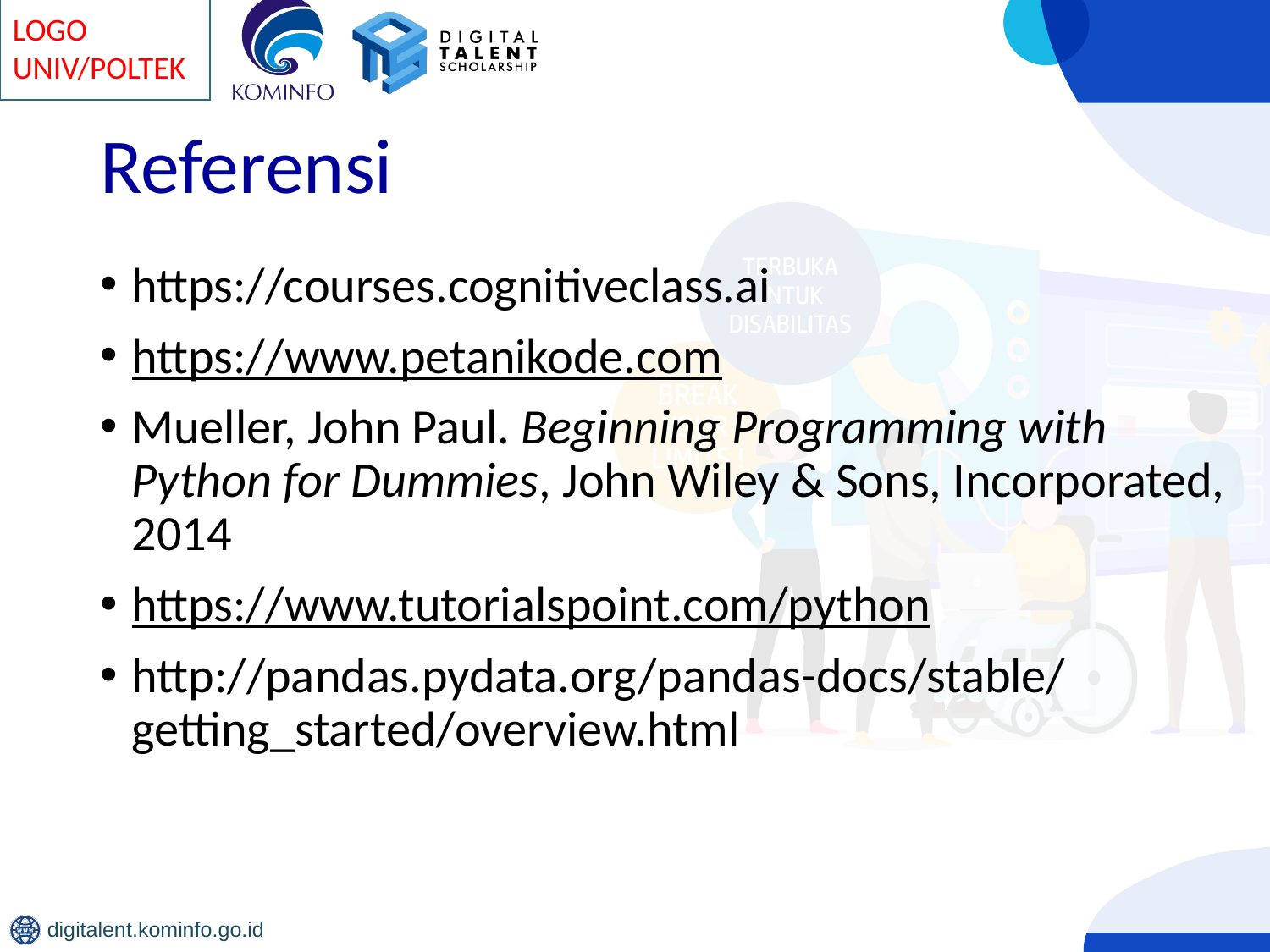

# Referensi
https://courses.cognitiveclass.ai
https://www.petanikode.com
Mueller, John Paul. Beginning Programming with Python for Dummies, John Wiley & Sons, Incorporated, 2014
https://www.tutorialspoint.com/python
http://pandas.pydata.org/pandas-docs/stable/getting_started/overview.html